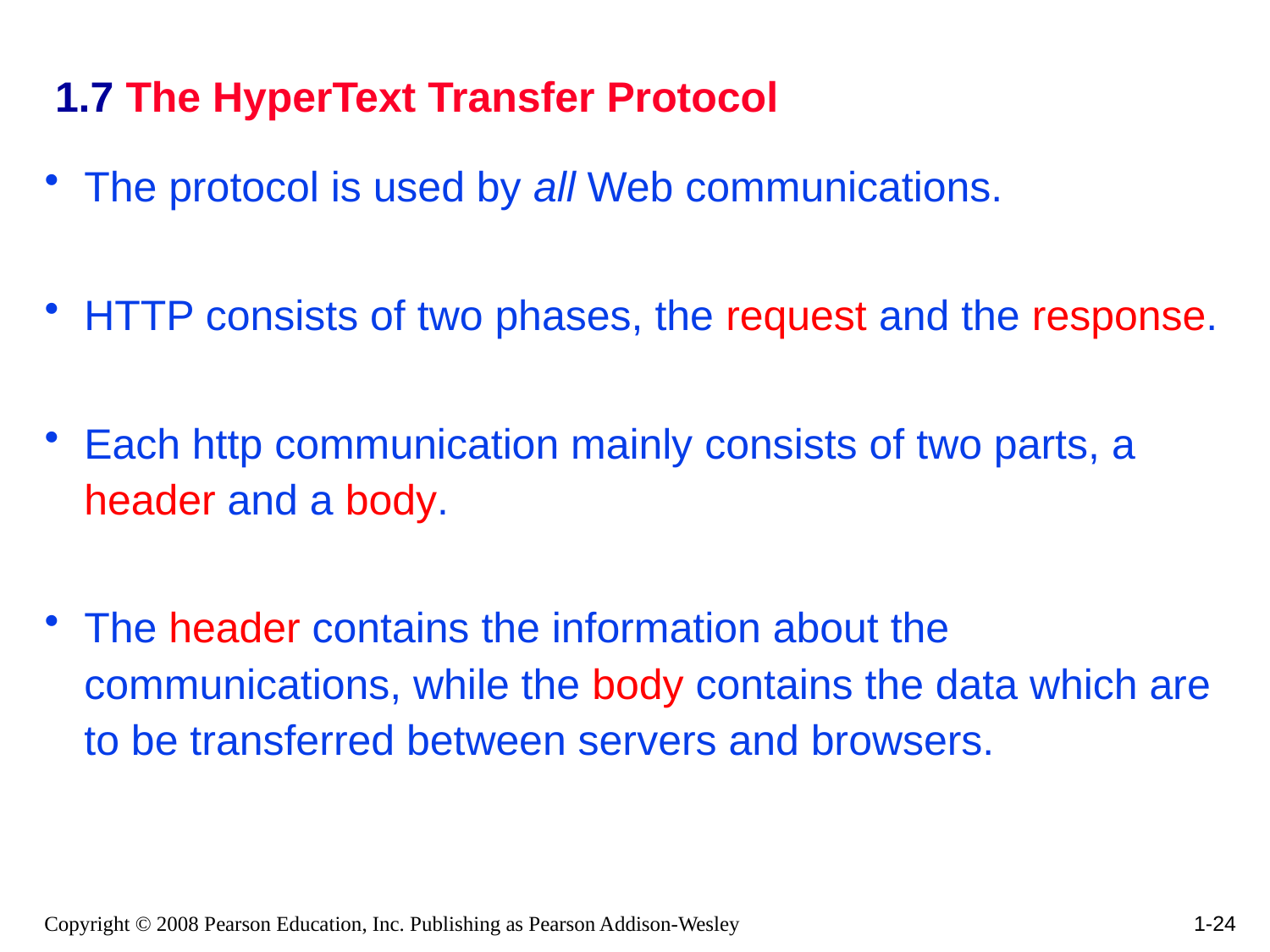

# 1.7 The HyperText Transfer Protocol
The protocol is used by all Web communications.

HTTP consists of two phases, the request and the response.

Each http communication mainly consists of two parts, a header and a body.

The header contains the information about the communications, while the body contains the data which are to be transferred between servers and browsers.